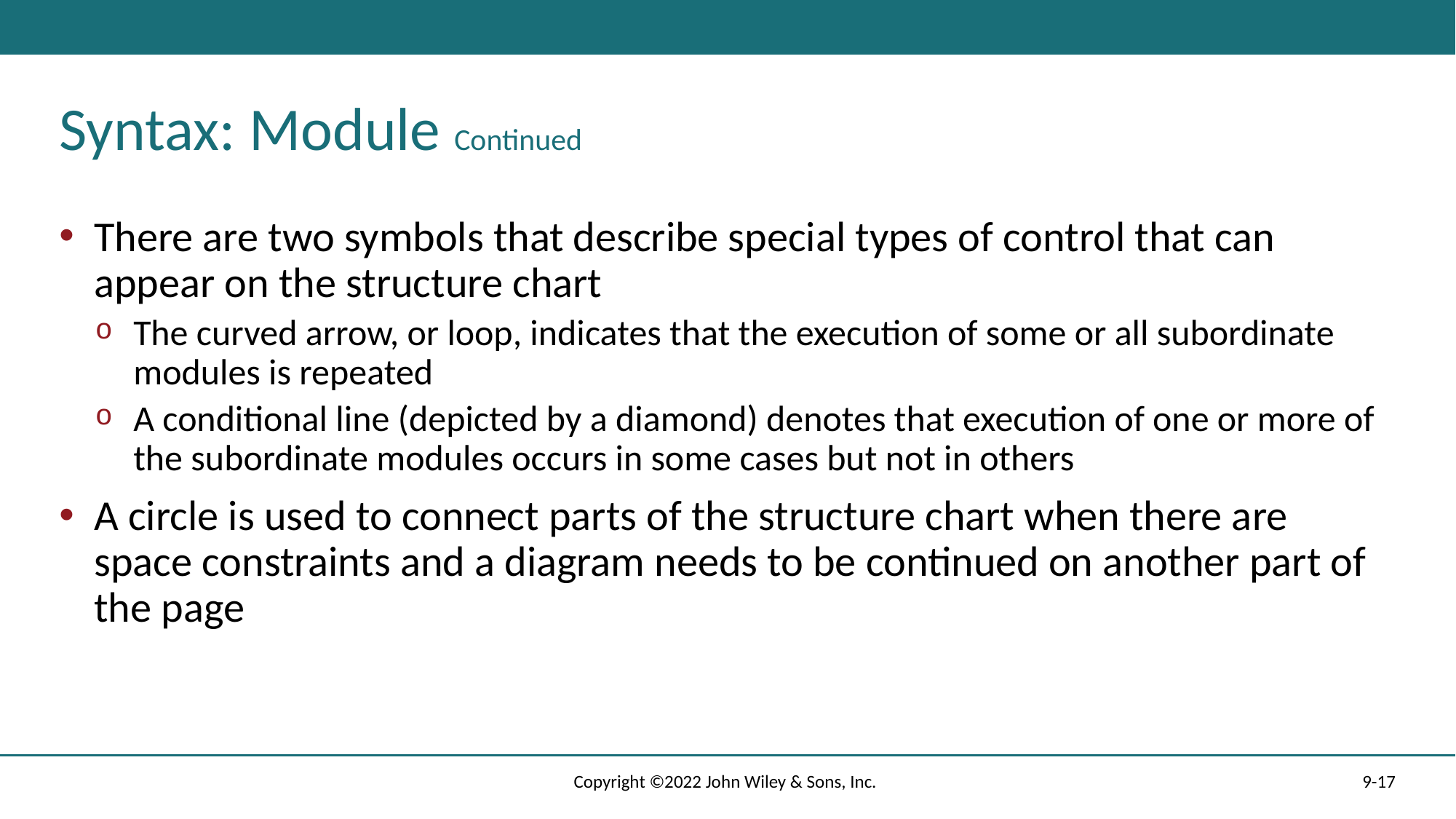

# Syntax: Module Continued
There are two symbols that describe special types of control that can appear on the structure chart
The curved arrow, or loop, indicates that the execution of some or all subordinate modules is repeated
A conditional line (depicted by a diamond) denotes that execution of one or more of the subordinate modules occurs in some cases but not in others
A circle is used to connect parts of the structure chart when there are space constraints and a diagram needs to be continued on another part of the page
Copyright ©2022 John Wiley & Sons, Inc.
9-17